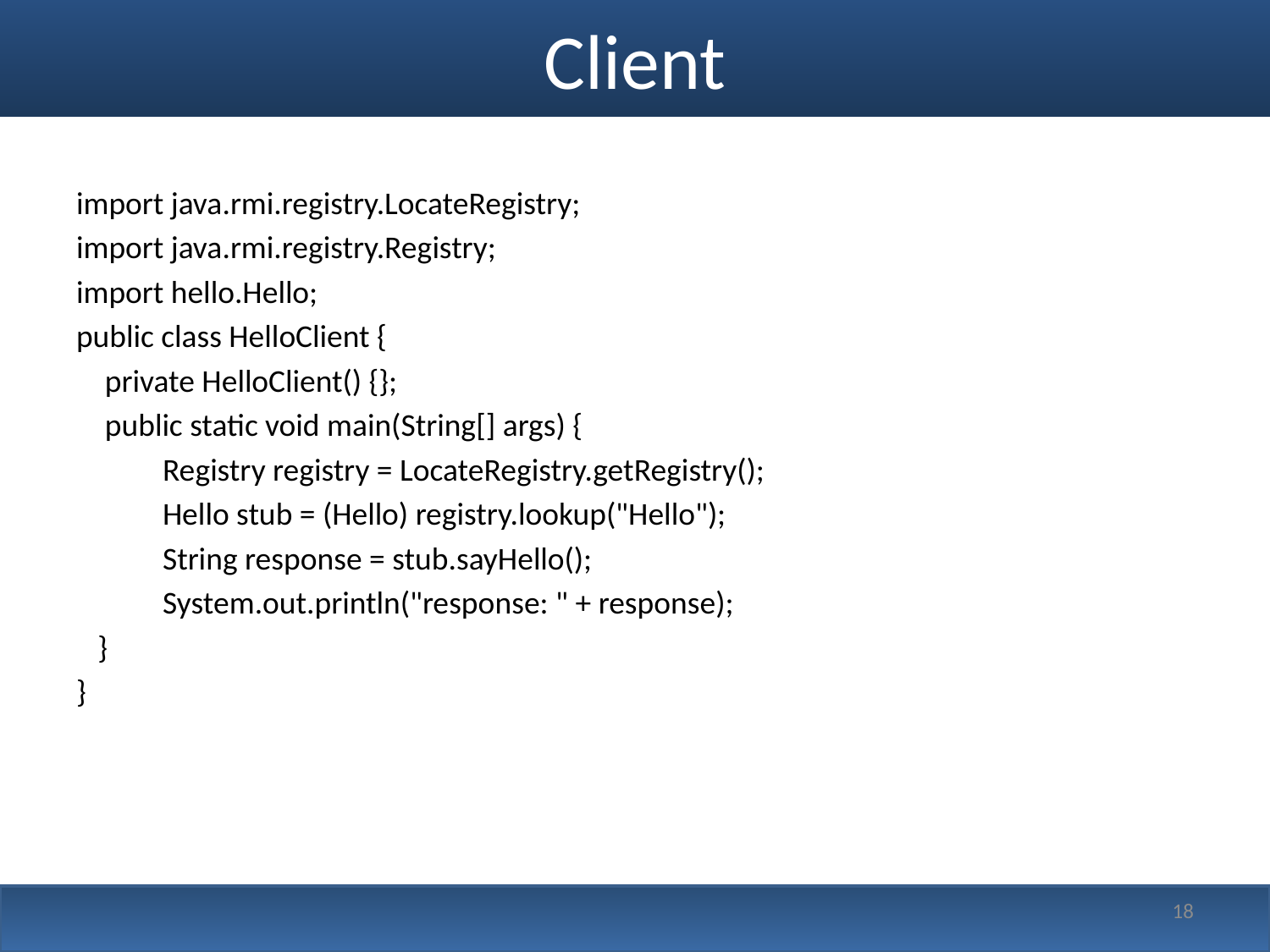

# Client
import java.rmi.registry.LocateRegistry;
import java.rmi.registry.Registry;
import hello.Hello;
public class HelloClient {
    private HelloClient() {};
    public static void main(String[] args) {
            Registry registry = LocateRegistry.getRegistry();
            Hello stub = (Hello) registry.lookup("Hello");
            String response = stub.sayHello();
            System.out.println("response: " + response);
   }
}

18